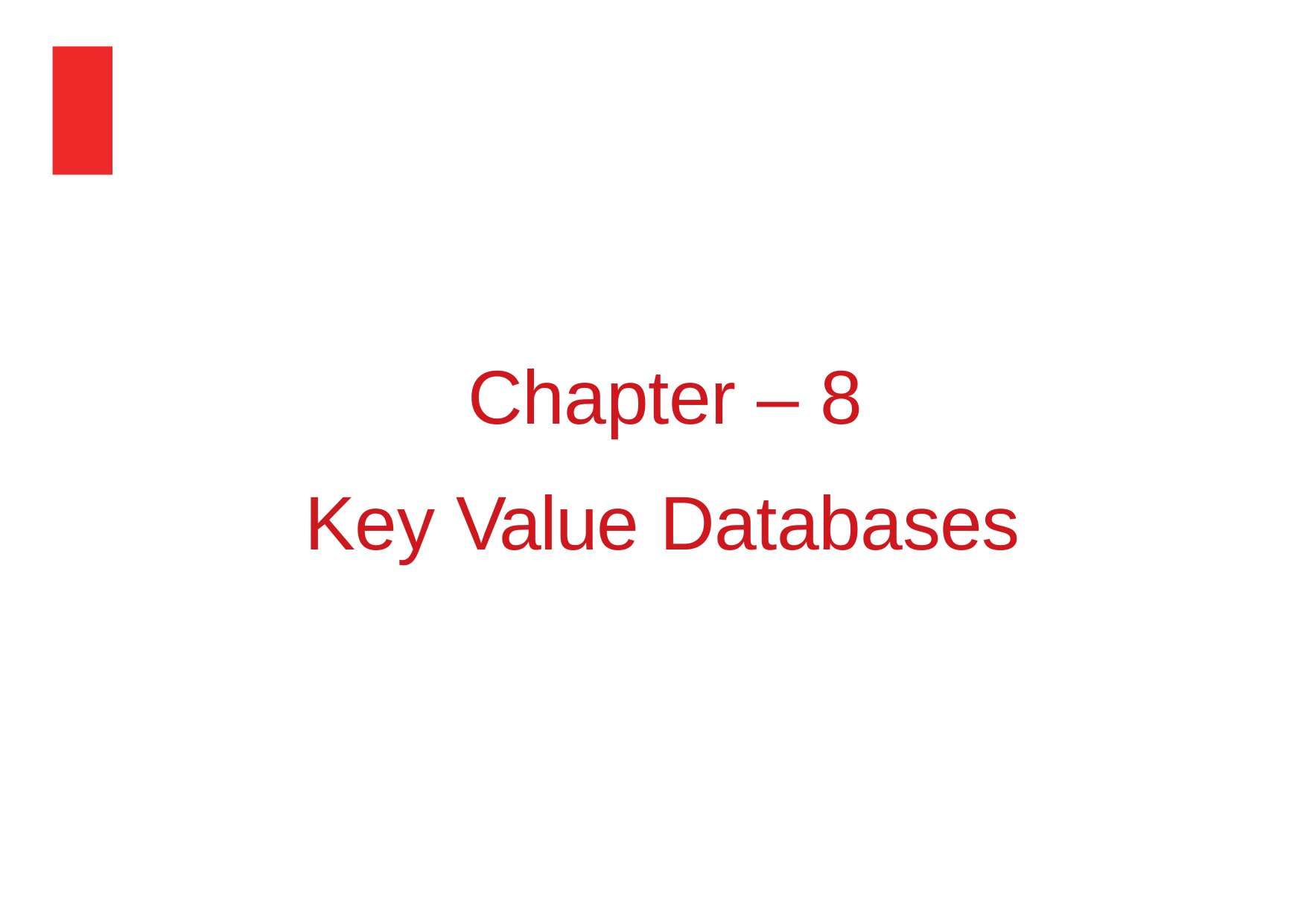

# Chapter – 8
Key Value Databases